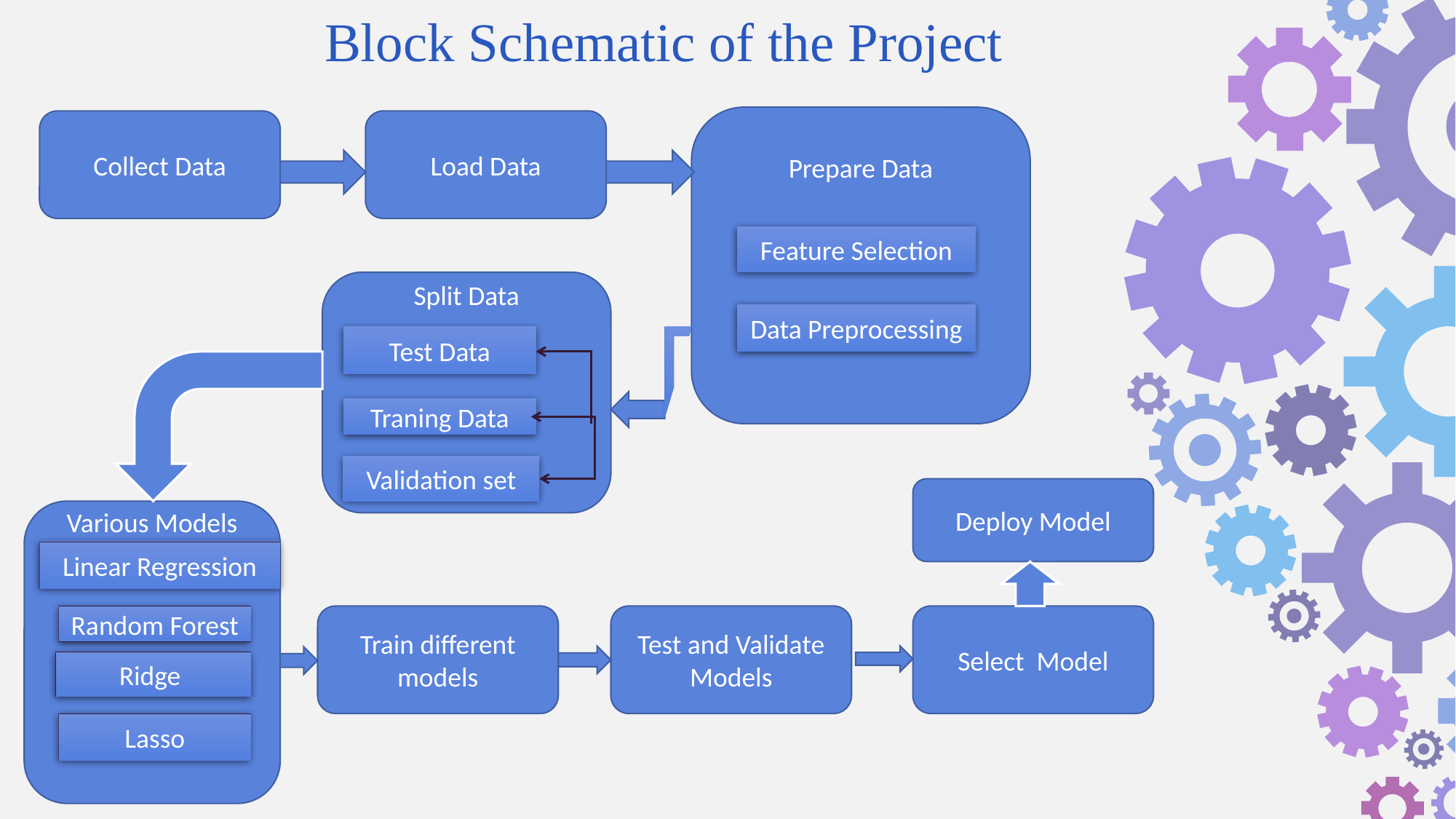

Block Schematic of the Project
Prepare Data

Collect Data
Load Data

Feature Selection
Split Data

Data Preprocessing

Test Data

Traning Data
Validation set
Deploy Model

Various Models

Linear Regression

Random Forest
Train different models
Test and Validate Models
Select  Model

Ridge
Lasso